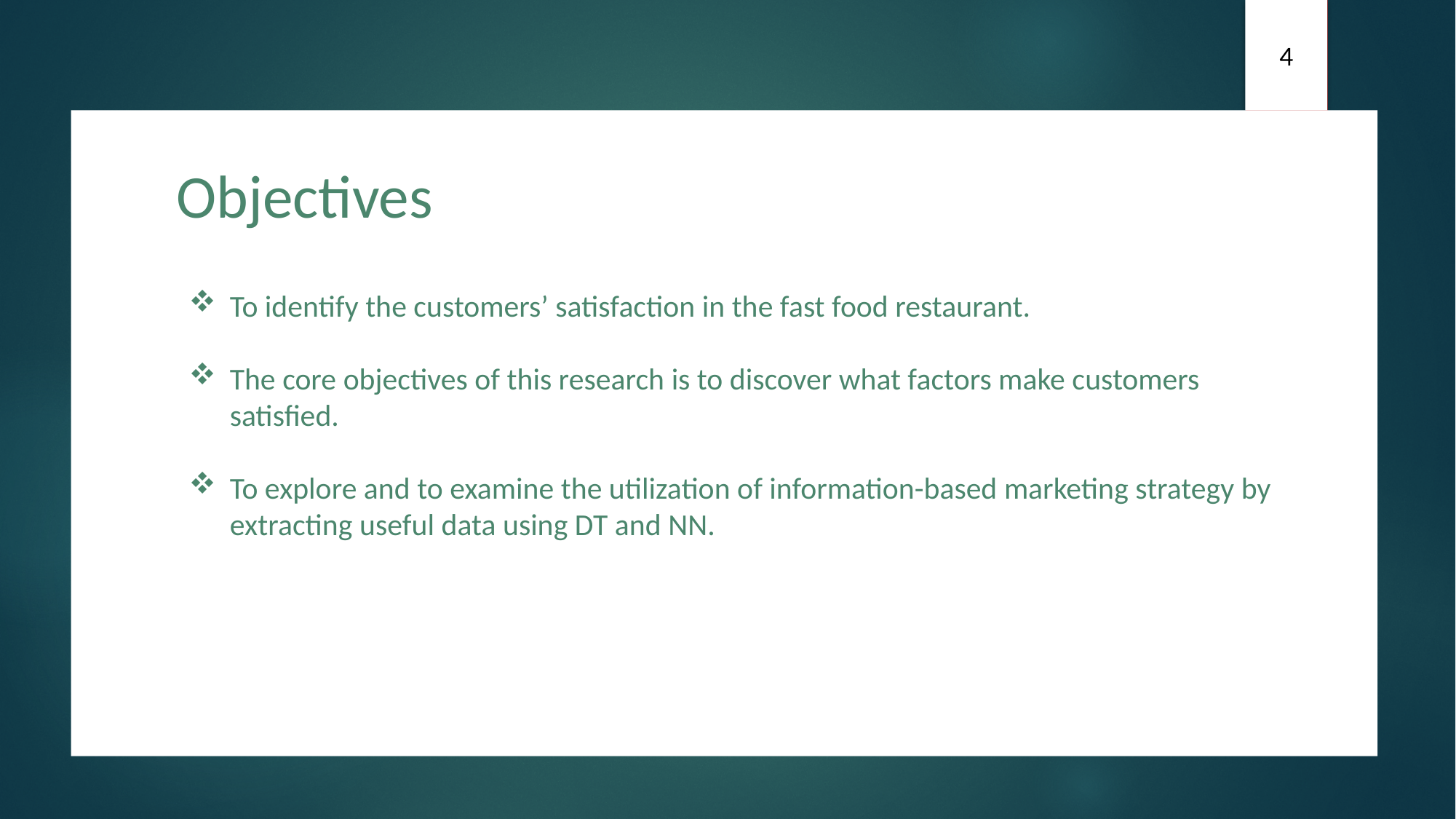

4

Objectives
To identify the customers’ satisfaction in the fast food restaurant.

The core objectives of this research is to discover what factors make customers satisfied.

To explore and to examine the utilization of information-based marketing strategy by extracting useful data using DT and NN.